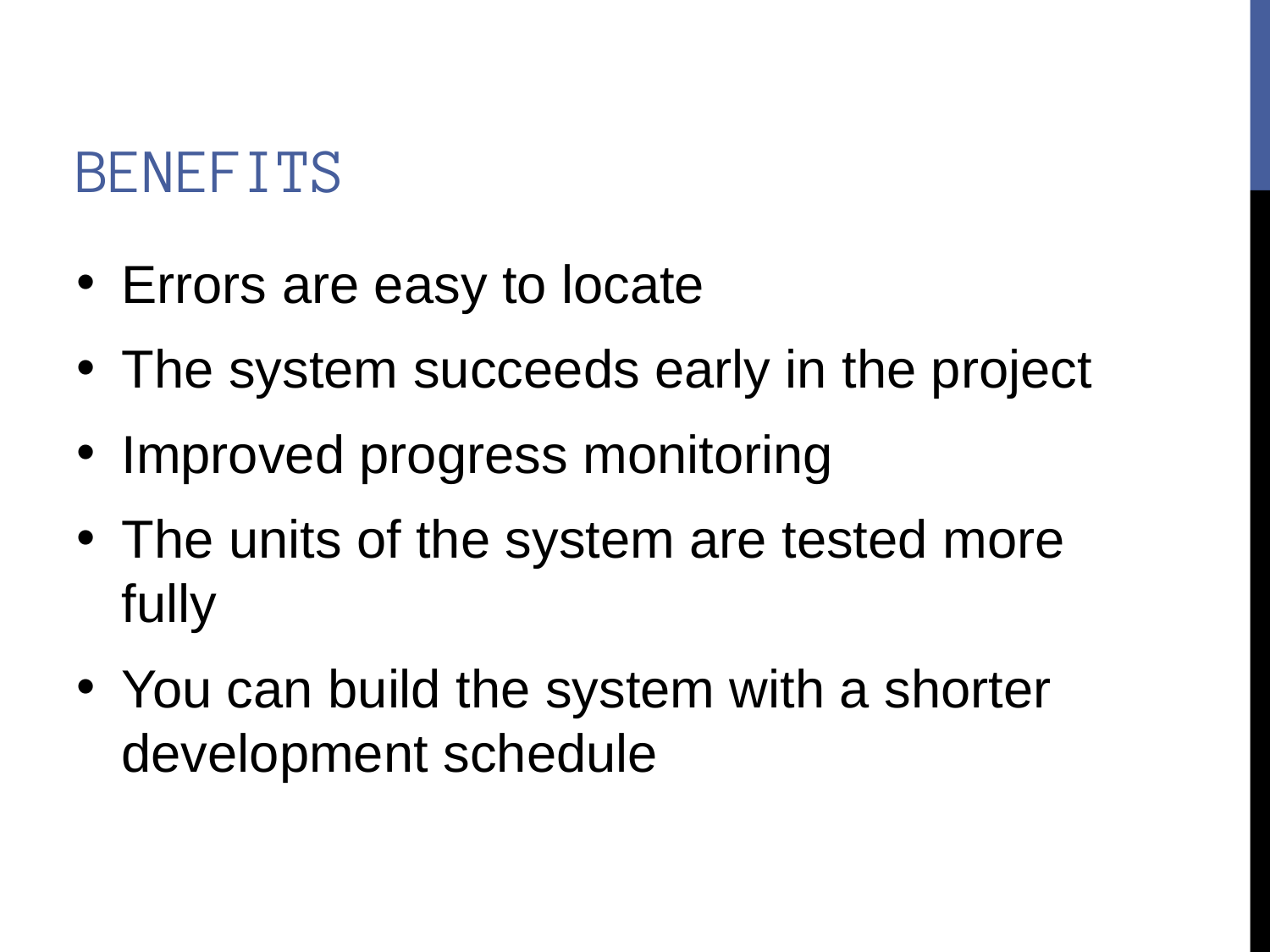

# Benefits
Errors are easy to locate
The system succeeds early in the project
Improved progress monitoring
The units of the system are tested more fully
You can build the system with a shorter development schedule